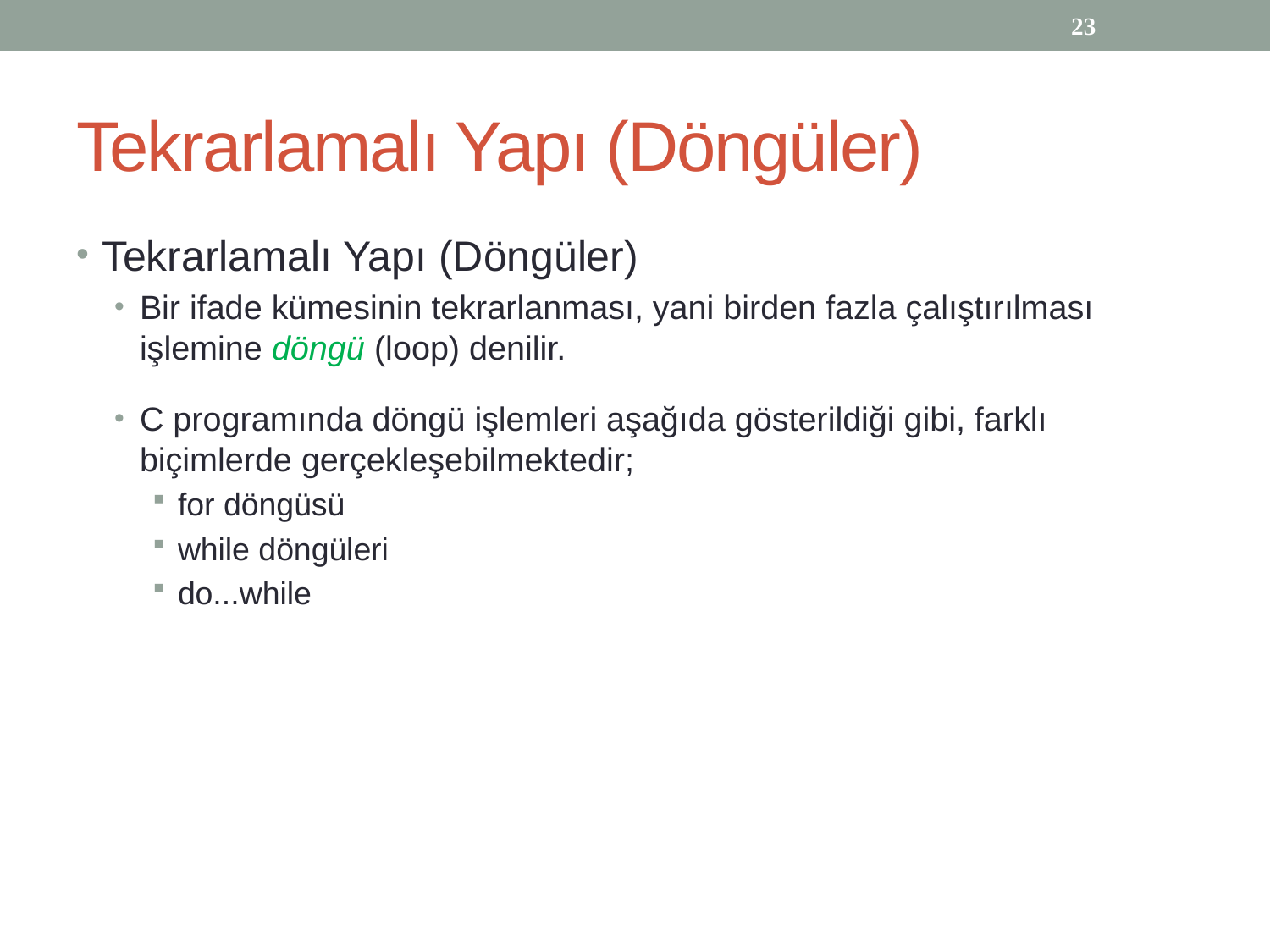

23
# Tekrarlamalı Yapı (Döngüler)
Tekrarlamalı Yapı (Döngüler)
Bir ifade kümesinin tekrarlanması, yani birden fazla çalıştırılması işlemine döngü (loop) denilir.

C programında döngü işlemleri aşağıda gösterildiği gibi, farklı biçimlerde gerçekleşebilmektedir;
for döngüsü
while döngüleri
do...while